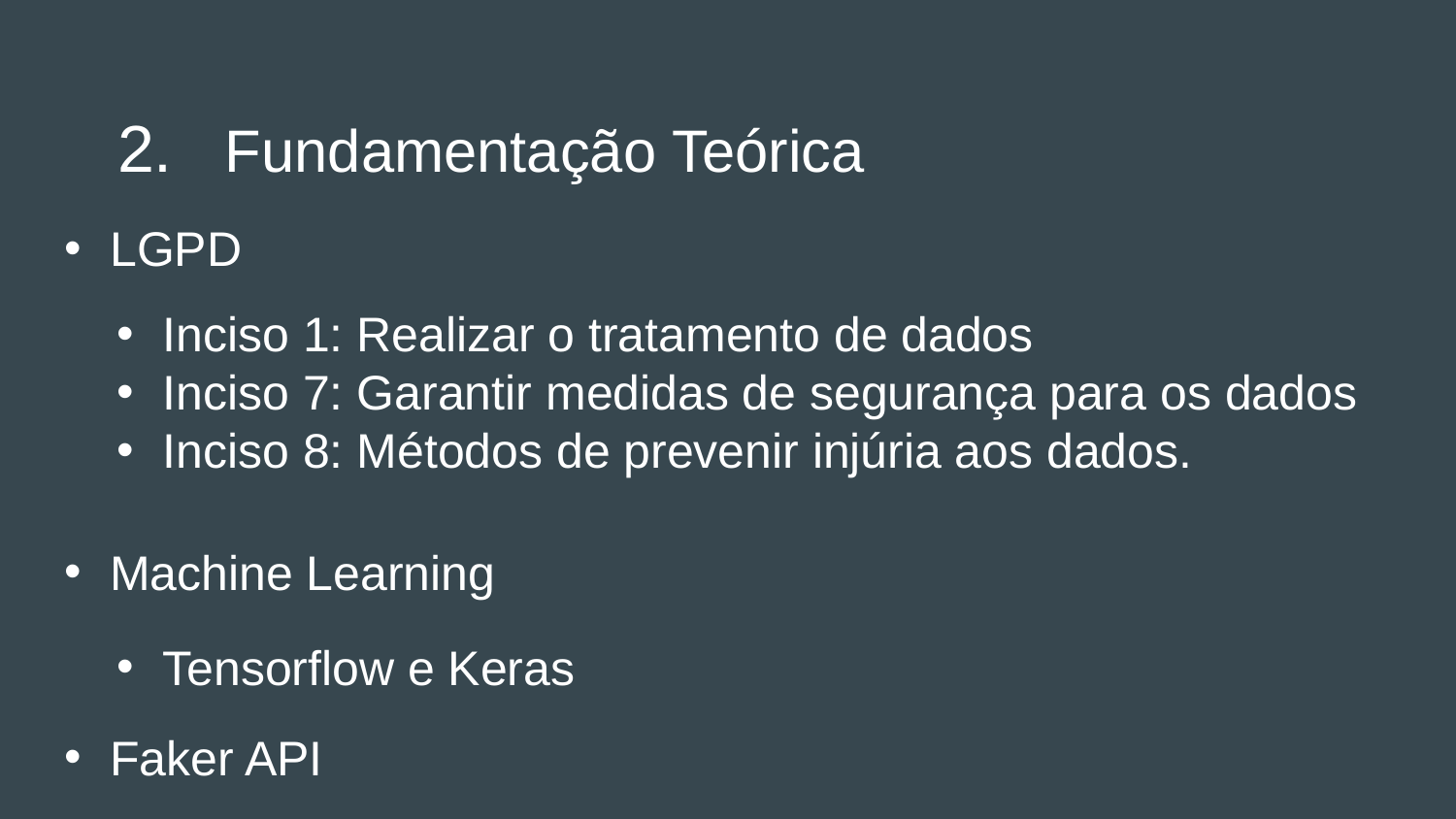

# Fundamentação Teórica
LGPD
Inciso 1: Realizar o tratamento de dados
Inciso 7: Garantir medidas de segurança para os dados
Inciso 8: Métodos de prevenir injúria aos dados.
Machine Learning
Tensorflow e Keras
Faker API